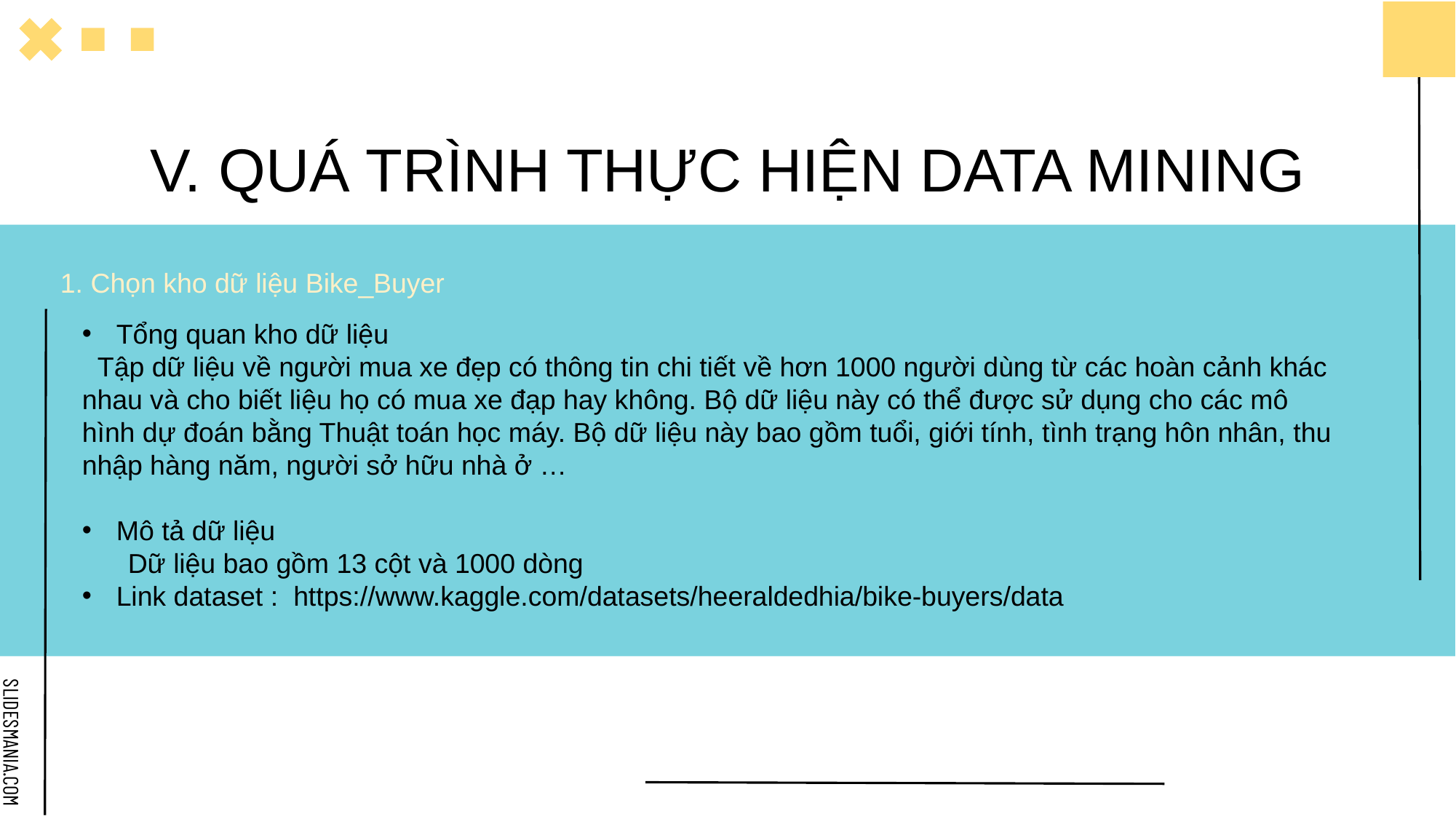

# V. QUÁ TRÌNH THỰC HIỆN DATA MINING
1. Chọn kho dữ liệu Bike_Buyer
Tổng quan kho dữ liệu
  Tập dữ liệu về người mua xe đẹp có thông tin chi tiết về hơn 1000 người dùng từ các hoàn cảnh khác nhau và cho biết liệu họ có mua xe đạp hay không. Bộ dữ liệu này có thể được sử dụng cho các mô hình dự đoán bằng Thuật toán học máy. Bộ dữ liệu này bao gồm tuổi, giới tính, tình trạng hôn nhân, thu nhập hàng năm, người sở hữu nhà ở …

Mô tả dữ liệu
      Dữ liệu bao gồm 13 cột và 1000 dòng
Link dataset :  https://www.kaggle.com/datasets/heeraldedhia/bike-buyers/data